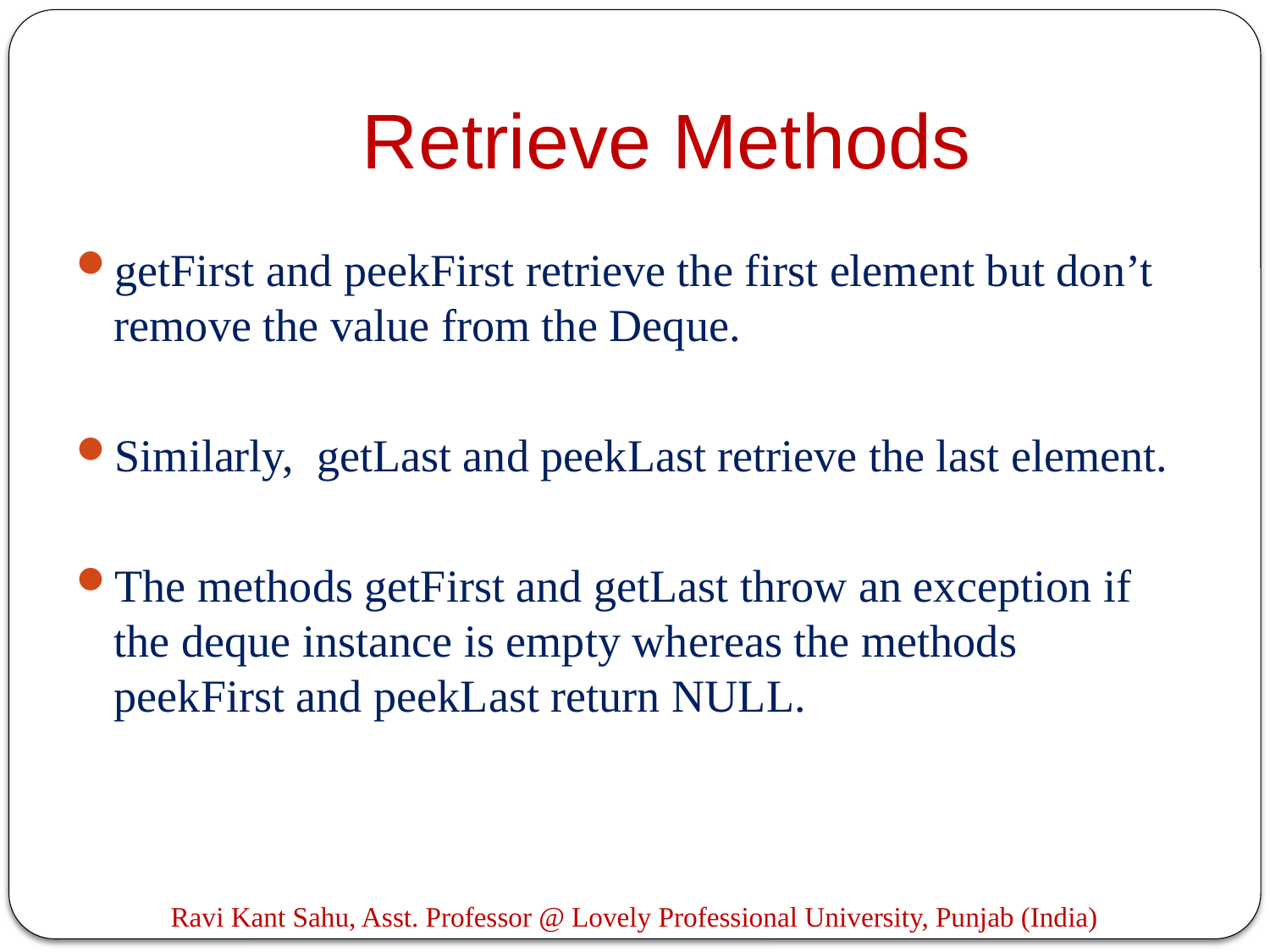

# Retrieve Methods

getFirst and peekFirst retrieve the first element but don’t remove the value from the Deque.

Similarly,  getLast and peekLast retrieve the last element.

The methods getFirst and getLast throw an exception if the deque instance is empty whereas the methods peekFirst and peekLast return NULL.

Ravi Kant Sahu, Asst. Professor @ Lovely Professional University, Punjab (India)